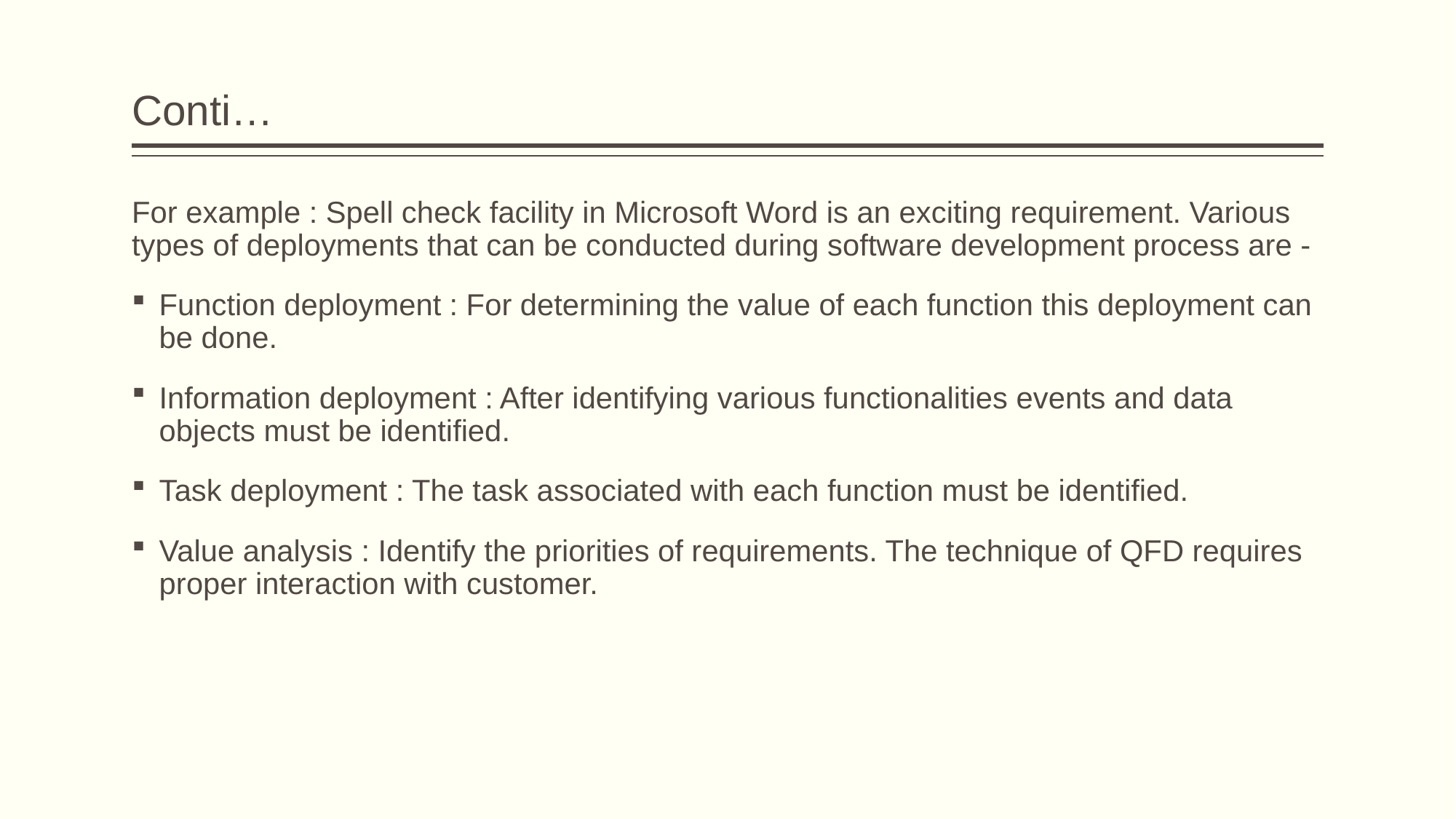

# Conti…
For example : Spell check facility in Microsoft Word is an exciting requirement. Various types of deployments that can be conducted during software development process are -
Function deployment : For determining the value of each function this deployment can be done.
Information deployment : After identifying various functionalities events and data objects must be identified.
Task deployment : The task associated with each function must be identified.
Value analysis : Identify the priorities of requirements. The technique of QFD requires proper interaction with customer.